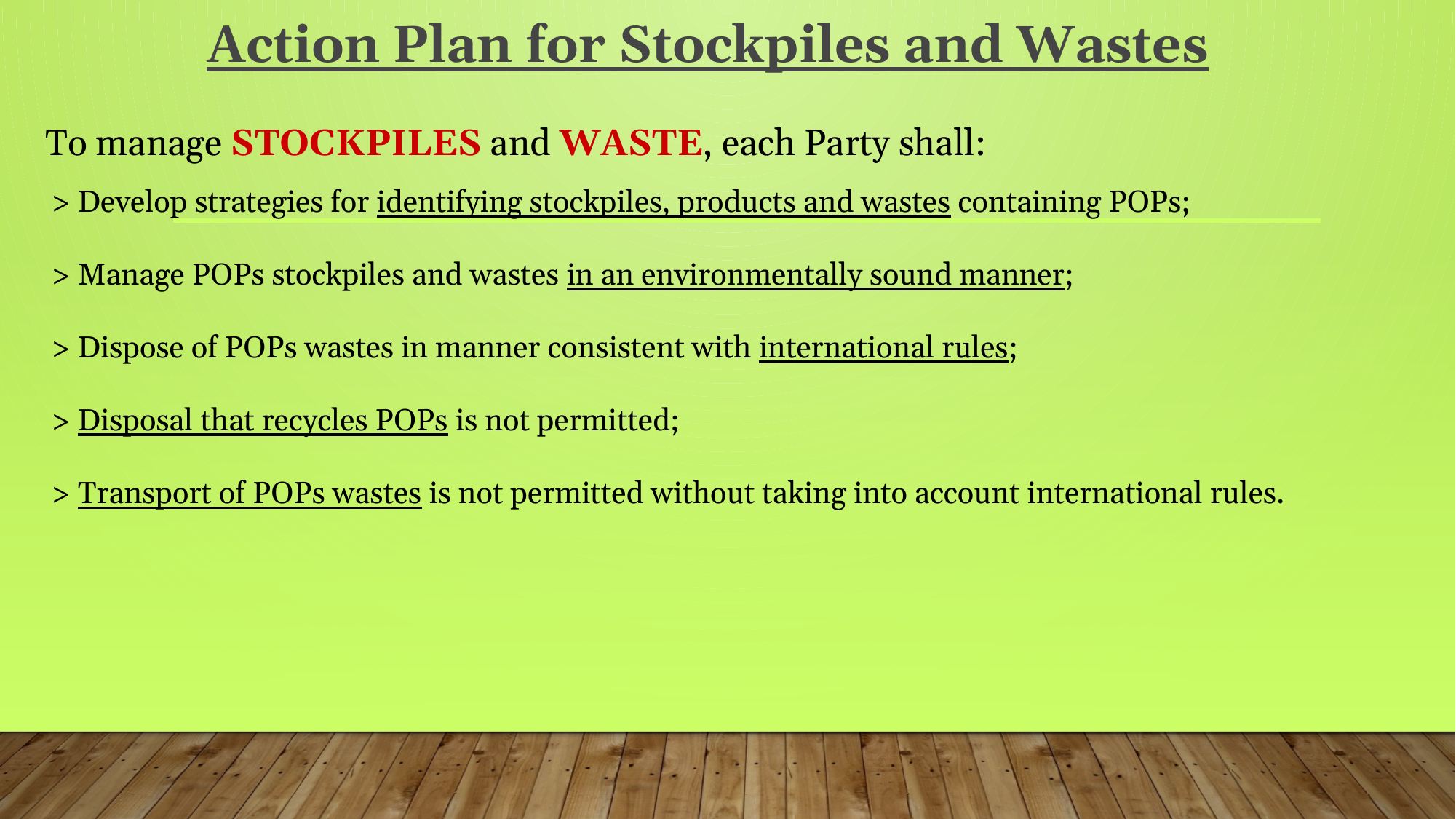

Action Plan for Stockpiles and Wastes
To manage STOCKPILES and WASTE, each Party shall:
> Develop strategies for identifying stockpiles, products and wastes containing POPs;

> Manage POPs stockpiles and wastes in an environmentally sound manner;

> Dispose of POPs wastes in manner consistent with international rules;

> Disposal that recycles POPs is not permitted;

> Transport of POPs wastes is not permitted without taking into account international rules.